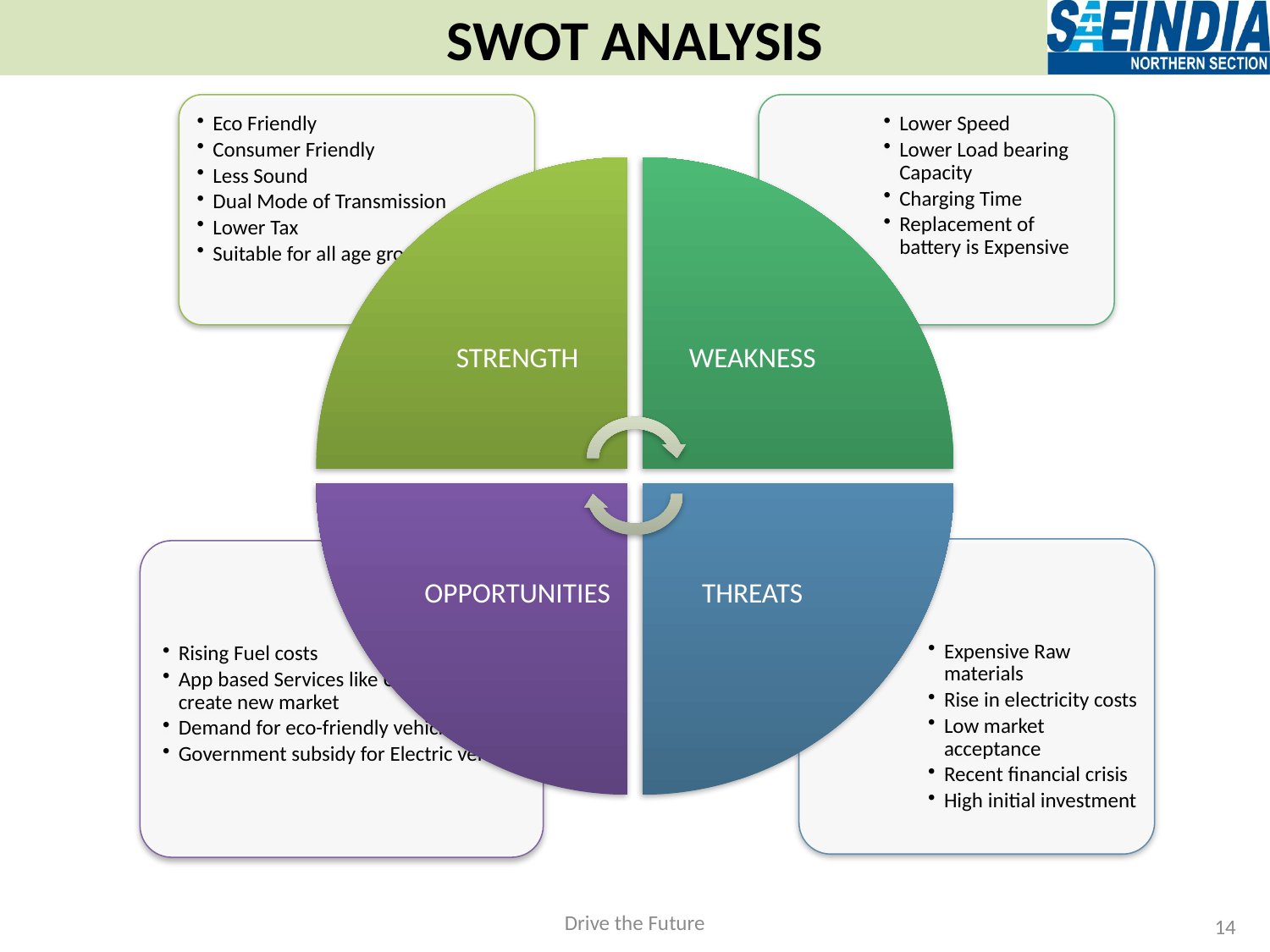

SWOT ANALYSIS
Expensive Raw materials
Rise in electricity costs
Low market acceptance
Recent financial crisis
High initial investment

Rising Fuel costs
App based Services like UBER,OLA can create new market
Demand for eco-friendly vehicles
Government subsidy for Electric vehicles

Lower Speed
Lower Load bearing Capacity
Charging Time
Replacement of battery is Expensive

Eco Friendly
Consumer Friendly
Less Sound
Dual Mode of Transmission
Lower Tax
Suitable for all age groups

STRENGTH
WEAKNESS
THREATS
OPPORTUNITIES
Drive the Future
14